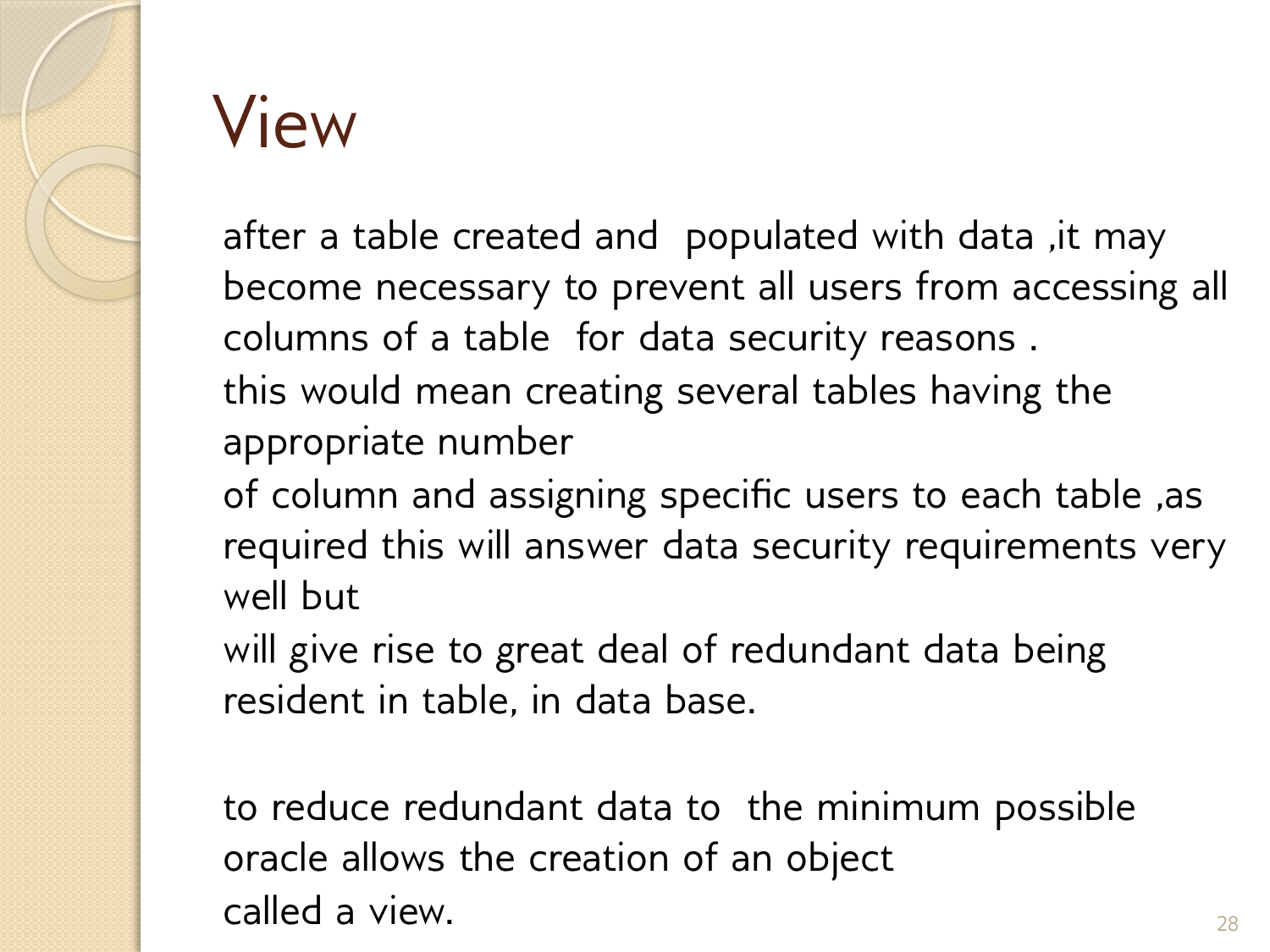

# View
after a table created and  populated with data ,it may become necessary to prevent all users from accessing all columns of a table  for data security reasons .
this would mean creating several tables having the appropriate number
of column and assigning specific users to each table ,as required this will answer data security requirements very well but
will give rise to great deal of redundant data being resident in table, in data base.

to reduce redundant data to  the minimum possible oracle allows the creation of an object
called a view.

28